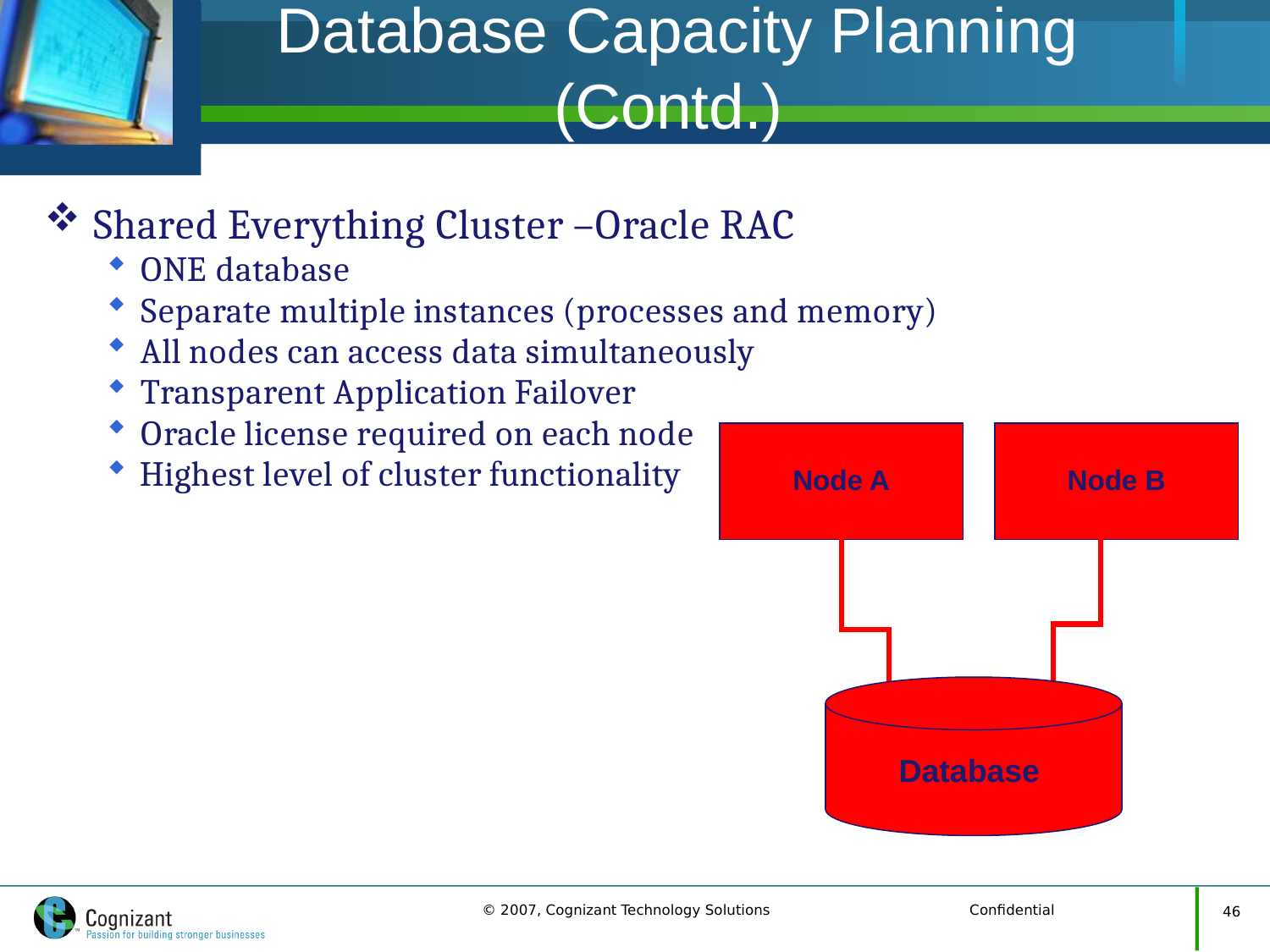

# Database Capacity Planning (Contd.)
Shared Everything Cluster –Oracle RAC
ONE database
Separate multiple instances (processes and memory)
All nodes can access data simultaneously
Transparent Application Failover
Oracle license required on each node
Highest level of cluster functionality

Node A

Node B

Database
46